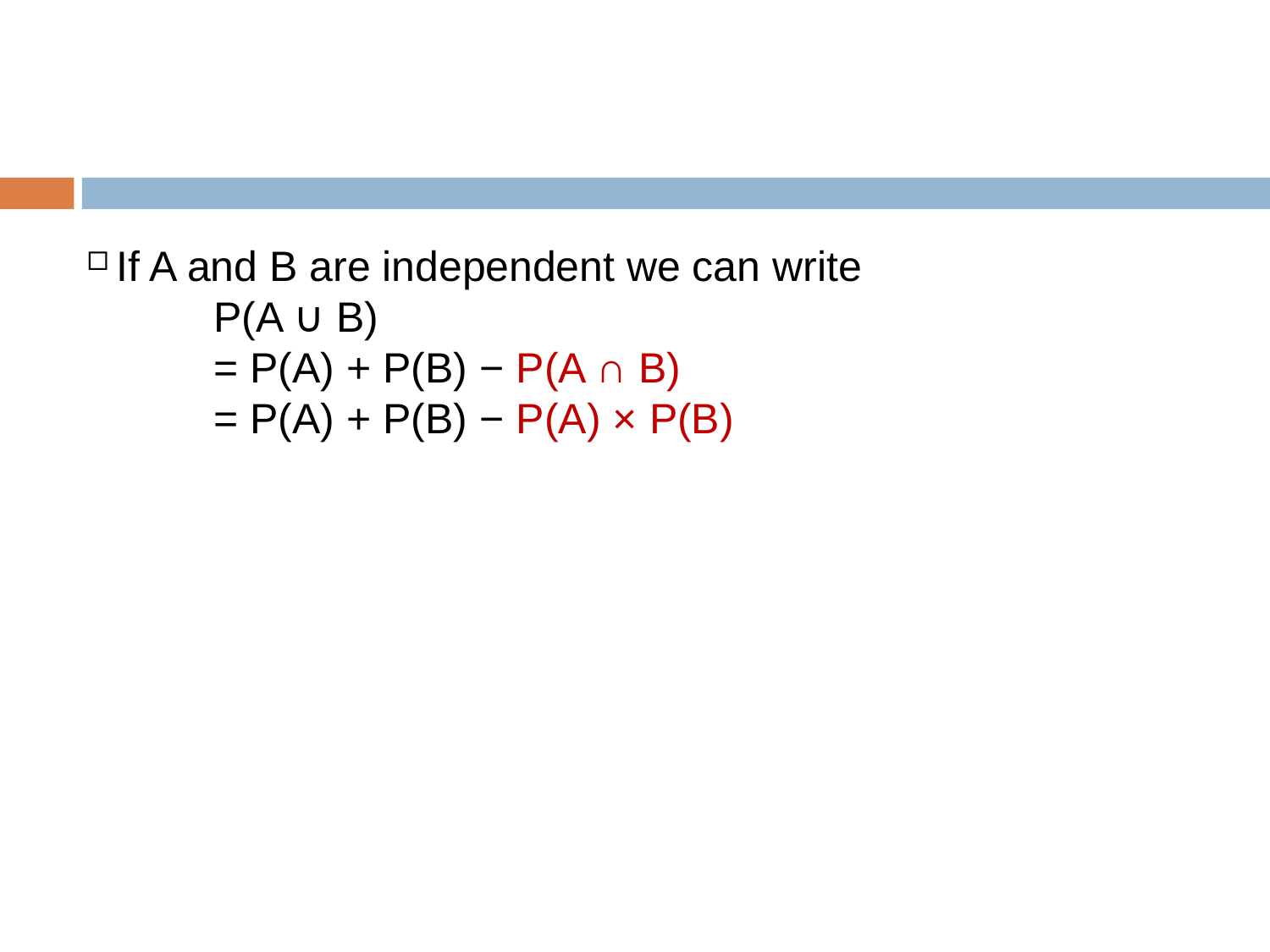

If A and B are independent we can write
	P(A ∪ B)
	= P(A) + P(B) − P(A ∩ B)
	= P(A) + P(B) − P(A) × P(B)‏